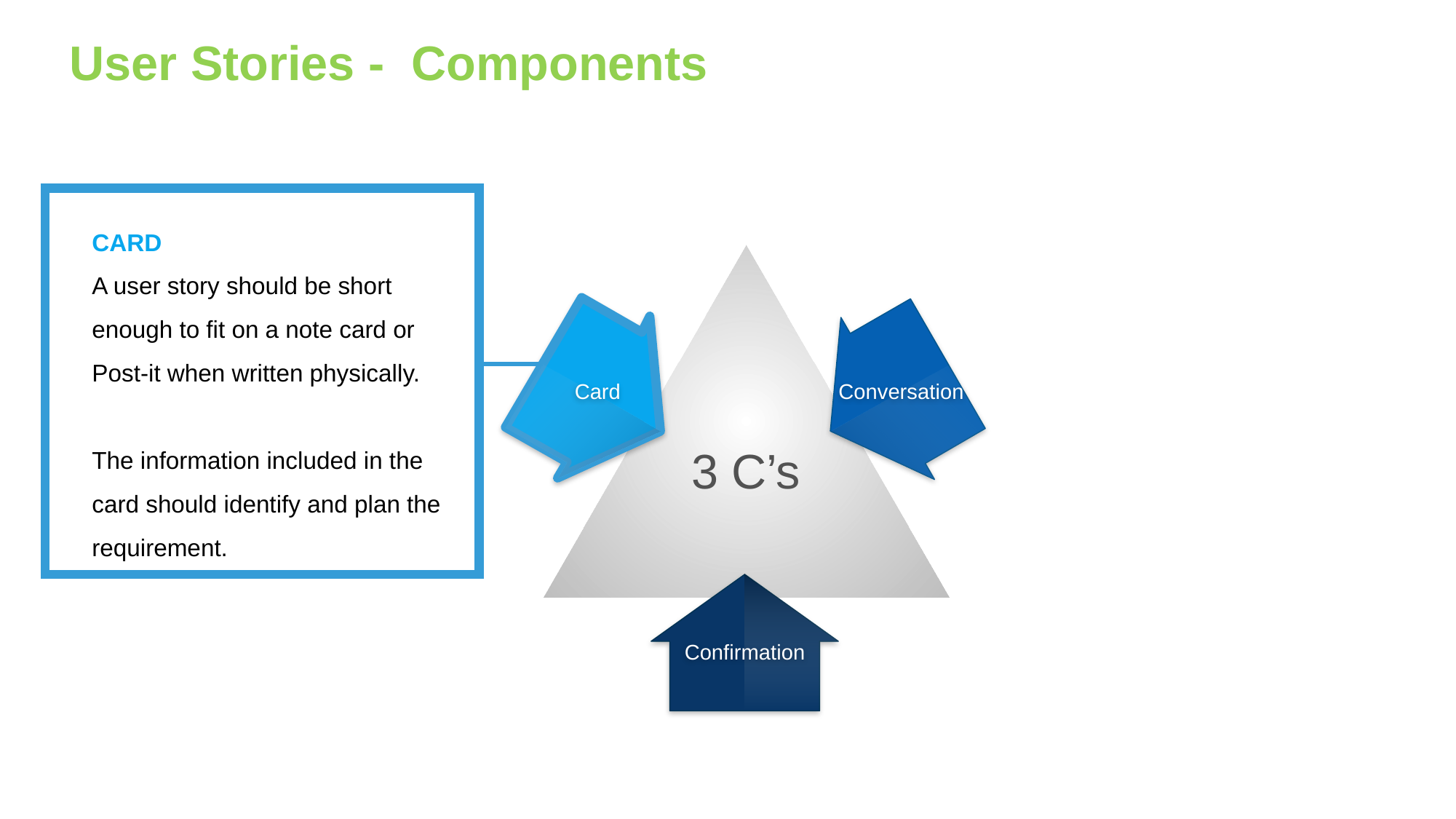

User Stories -  Components

CARD
A user story should be short enough to fit on a note card or Post-it when written physically.

The information included in the card should identify and plan the requirement.

Conversation
Card
3 C’s

Confirmation